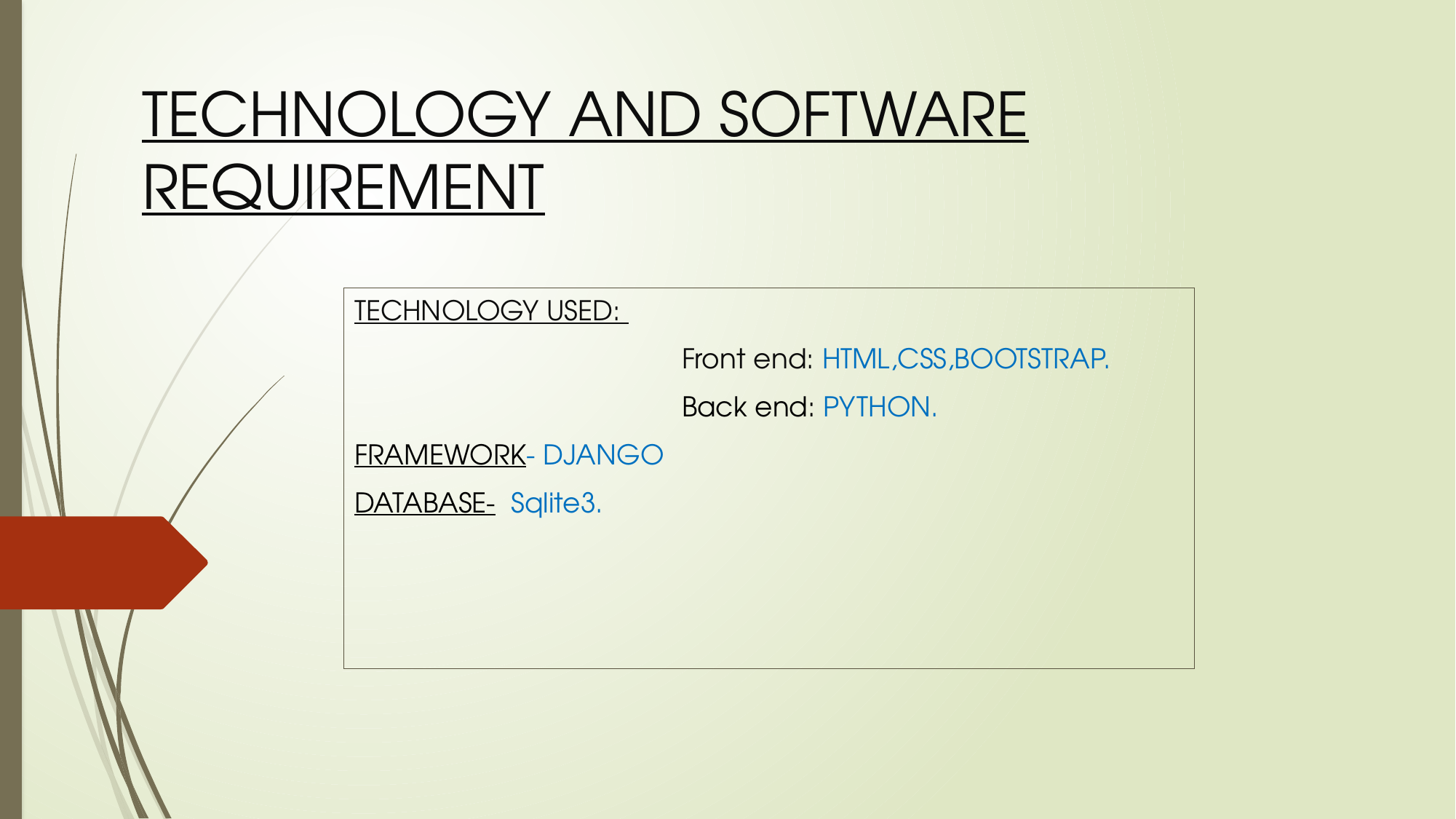

# TECHNOLOGY AND SOFTWARE REQUIREMENT
TECHNOLOGY USED:
			Front end: HTML,CSS,BOOTSTRAP.
			Back end: PYTHON.
FRAMEWORK- DJANGO
DATABASE-  Sqlite3.